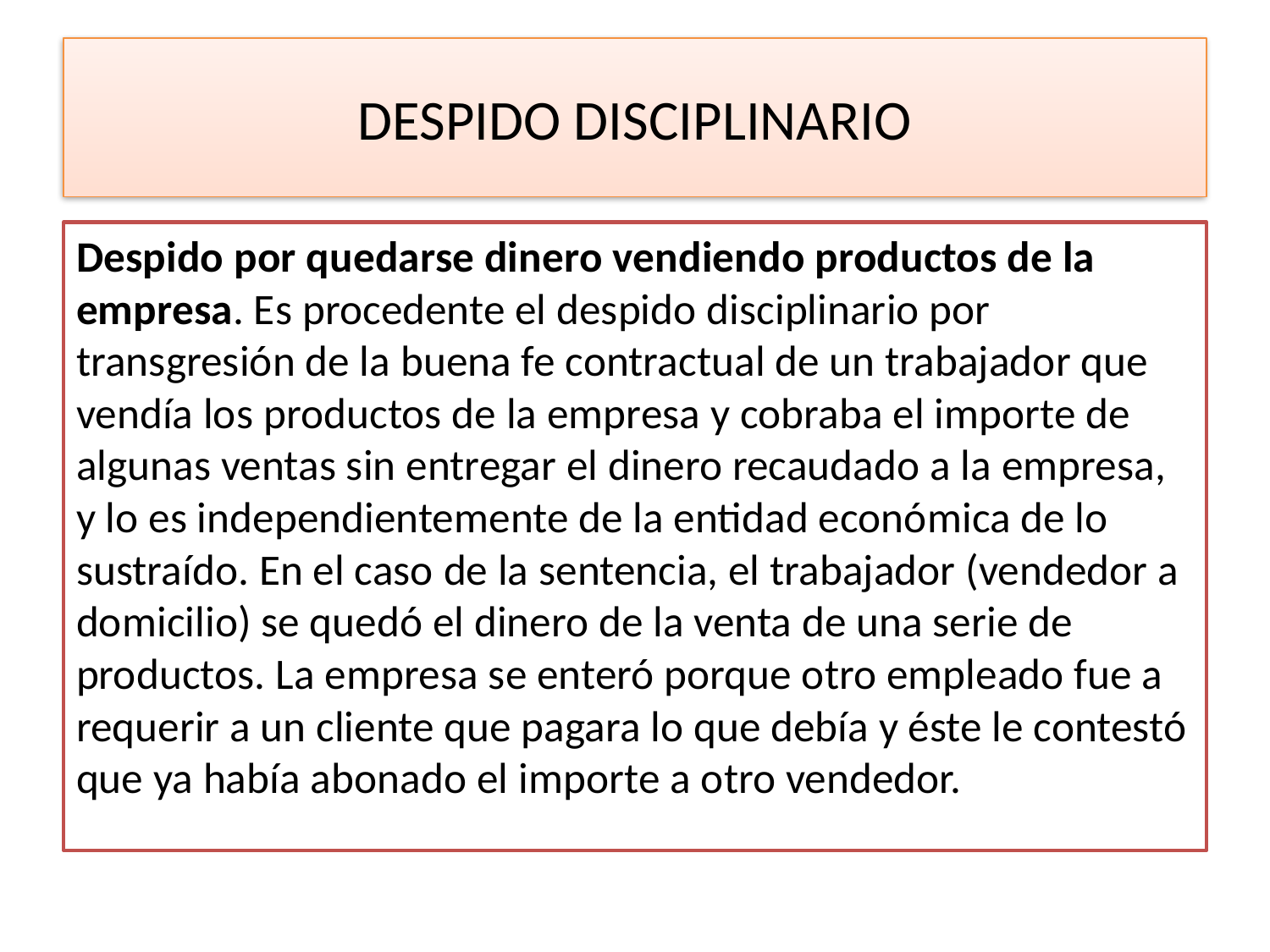

# DESPIDO DISCIPLINARIO
Despido por quedarse dinero vendiendo productos de la empresa. Es procedente el despido disciplinario por transgresión de la buena fe contractual de un trabajador que vendía los productos de la empresa y cobraba el importe de algunas ventas sin entregar el dinero recaudado a la empresa, y lo es independientemente de la entidad económica de lo sustraído. En el caso de la sentencia, el trabajador (vendedor a domicilio) se quedó el dinero de la venta de una serie de productos. La empresa se enteró porque otro empleado fue a requerir a un cliente que pagara lo que debía y éste le contestó que ya había abonado el importe a otro vendedor.